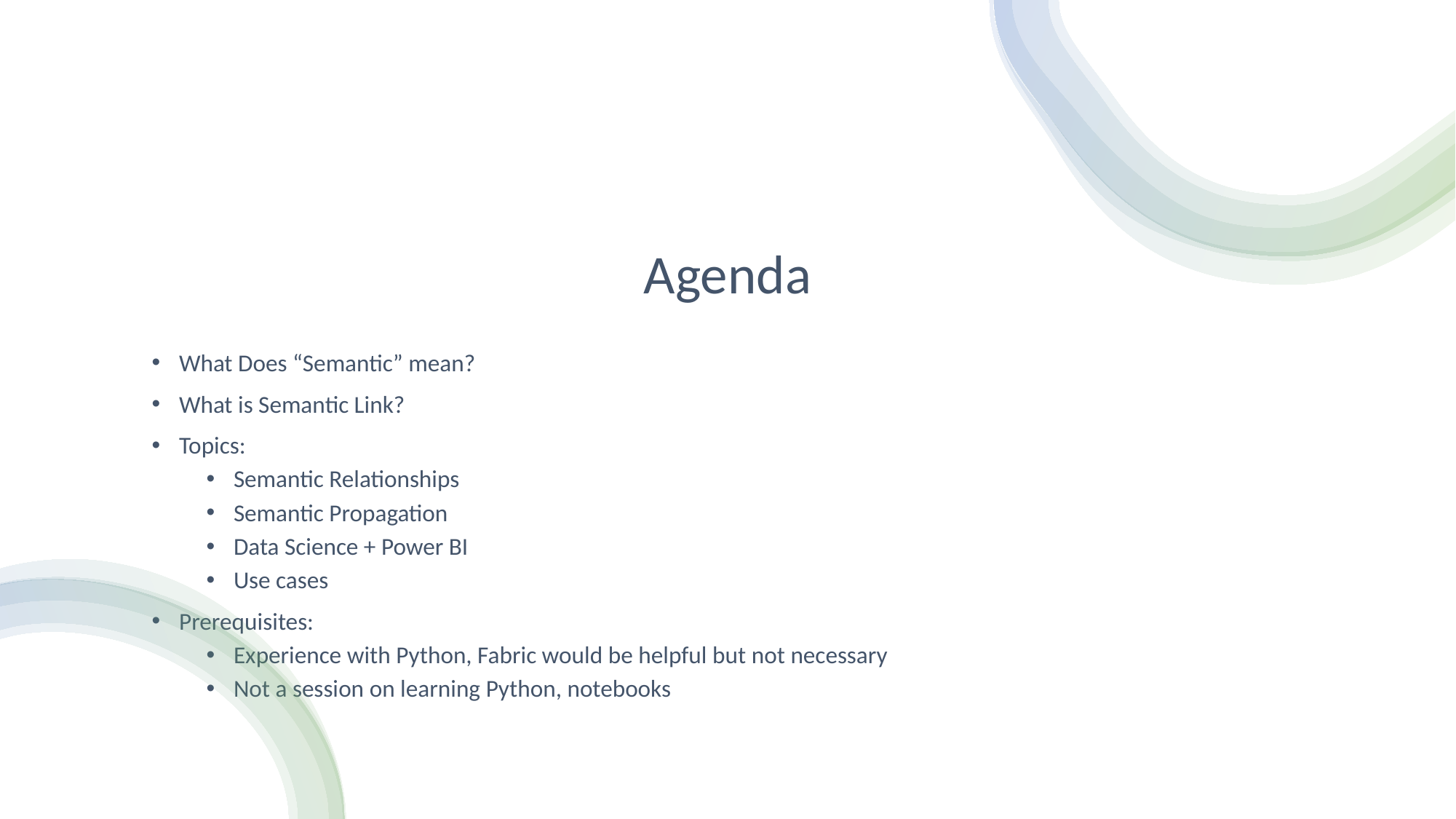

# Agenda
What Does “Semantic” mean?
What is Semantic Link?
Topics:
Semantic Relationships
Semantic Propagation
Data Science + Power BI
Use cases
Prerequisites:
Experience with Python, Fabric would be helpful but not necessary
Not a session on learning Python, notebooks